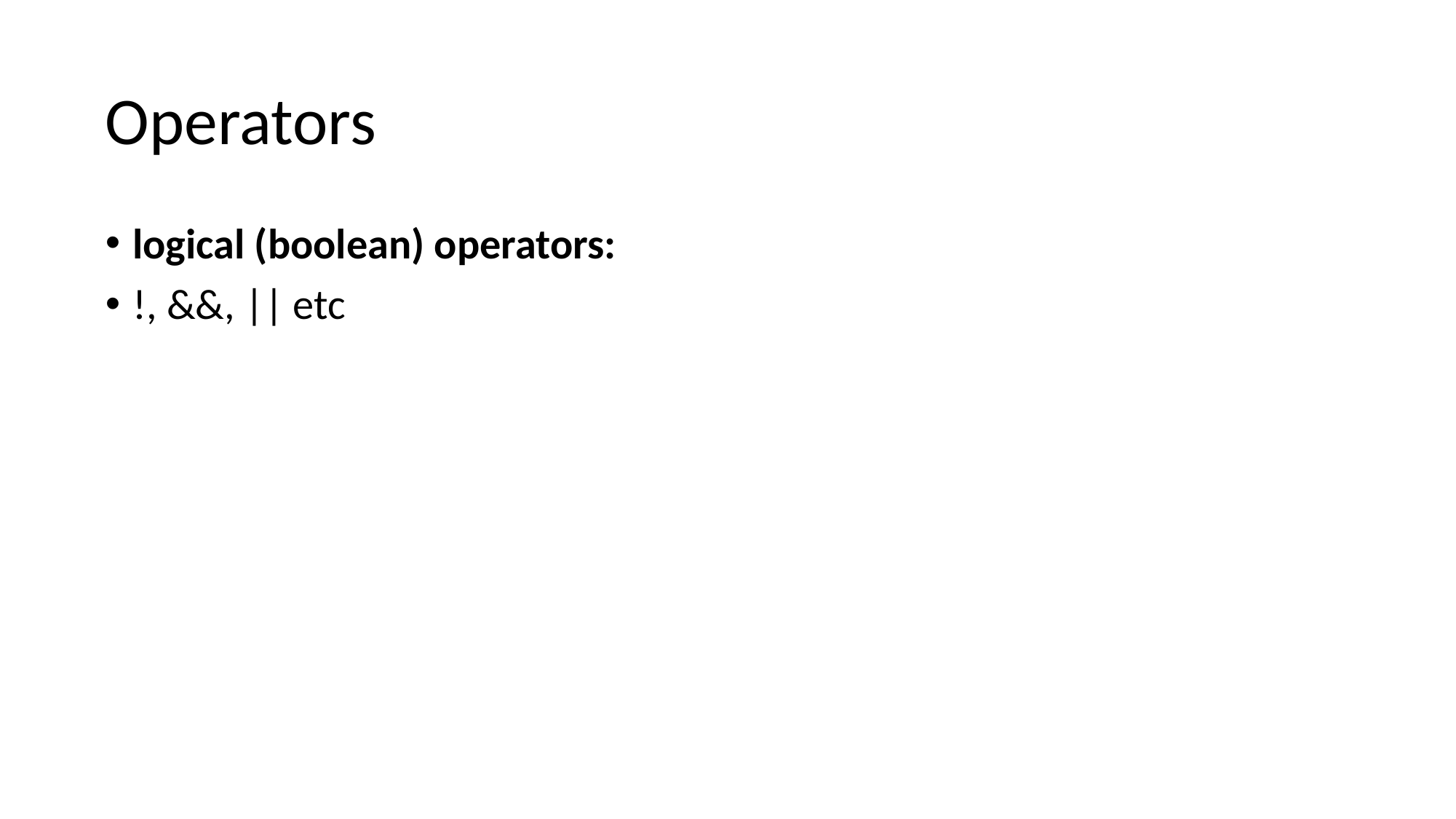

# Operators
logical (boolean) operators:
!, &&, || etc